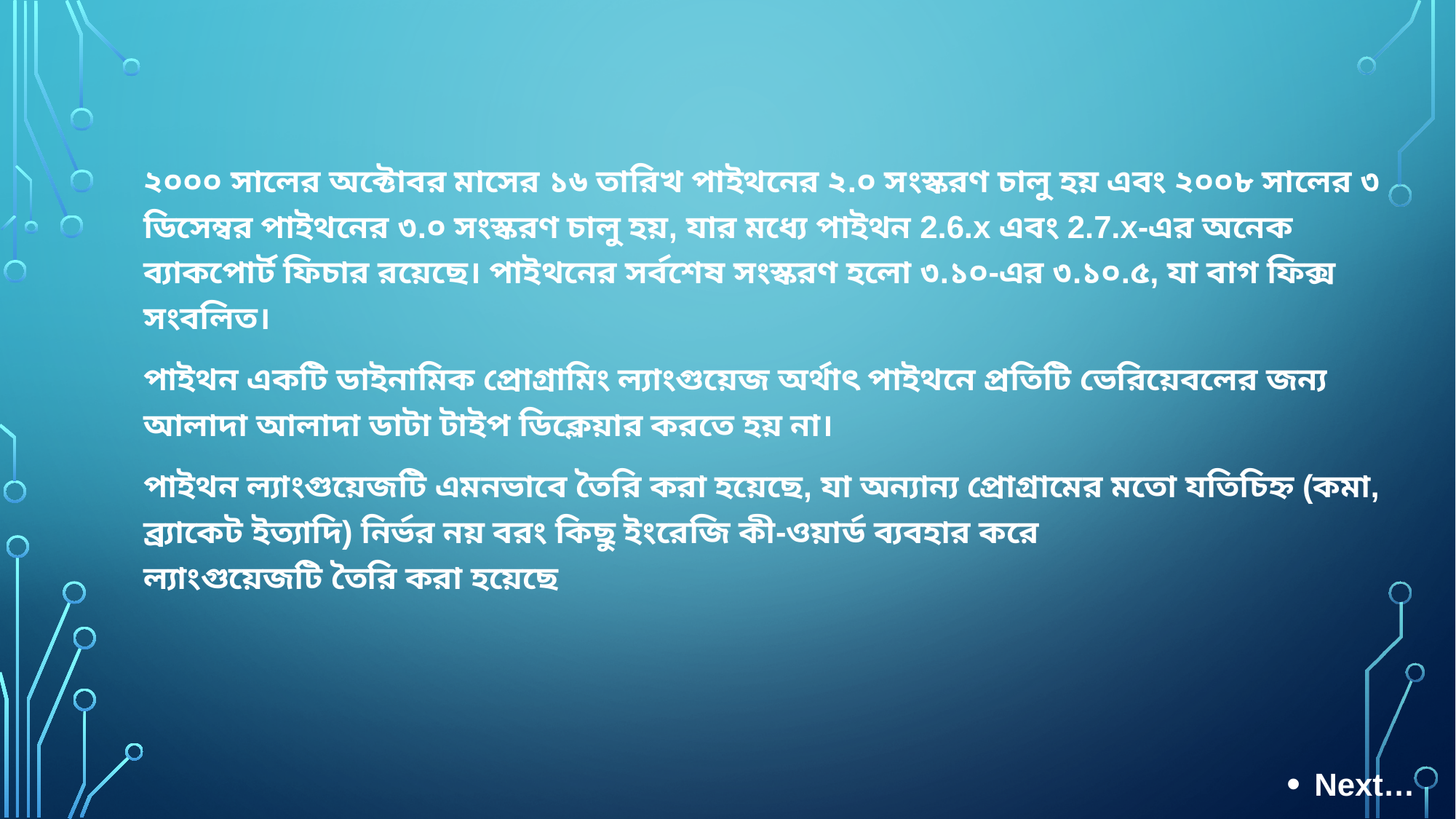

২০০০ সালের অক্টোবর মাসের ১৬ তারিখ পাইথনের ২.০ সংস্করণ চালু হয় এবং ২০০৮ সালের ৩ ডিসেম্বর পাইথনের ৩.০ সংস্করণ চালু হয়, যার মধ্যে পাইথন 2.6.x এবং 2.7.x-এর অনেক ব্যাকপোর্ট ফিচার রয়েছে। পাইথনের সর্বশেষ সংস্করণ হলো ৩.১০-এর ৩.১০.৫, যা বাগ ফিক্স সংবলিত।
পাইথন একটি ডাইনামিক প্রোগ্রামিং ল্যাংগুয়েজ অর্থাৎ পাইথনে প্রতিটি ভেরিয়েবলের জন্য আলাদা আলাদা ডাটা টাইপ ডিক্লেয়ার করতে হয় না।
পাইথন ল্যাংগুয়েজটি এমনভাবে তৈরি করা হয়েছে, যা অন্যান্য প্রোগ্রামের মতো যতিচিহ্ন (কমা, ব্র্যাকেট ইত্যাদি) নির্ভর নয় বরং কিছু ইংরেজি কী-ওয়ার্ড ব্যবহার করে ল্যাংগুয়েজটি তৈরি করা হয়েছে
Next…